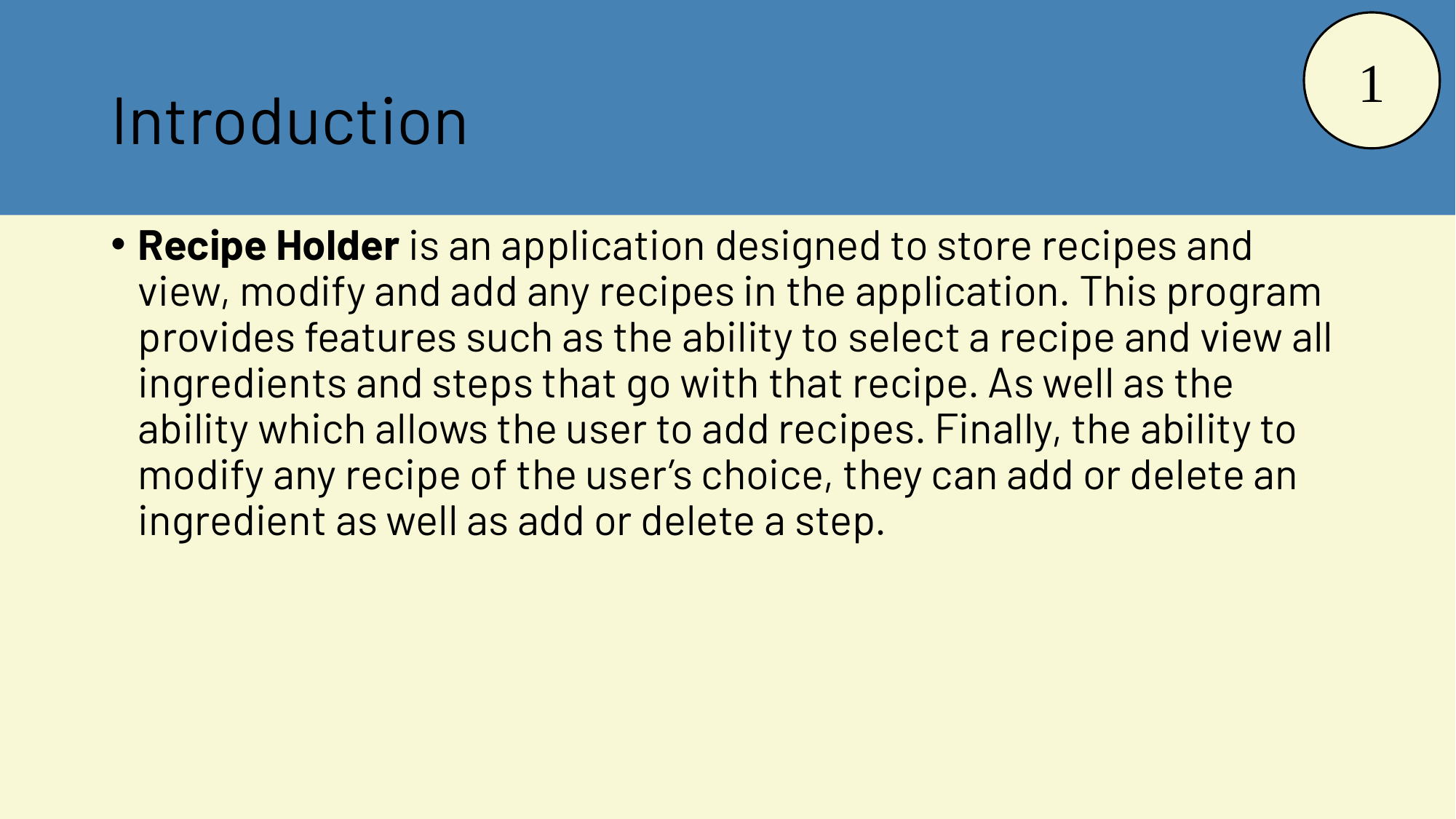

1
2
# Introduction
Recipe Holder is an application designed to store recipes and view, modify and add any recipes in the application. This program provides features such as the ability to select a recipe and view all ingredients and steps that go with that recipe. As well as the ability which allows the user to add recipes. Finally, the ability to modify any recipe of the user’s choice, they can add or delete an ingredient as well as add or delete a step.